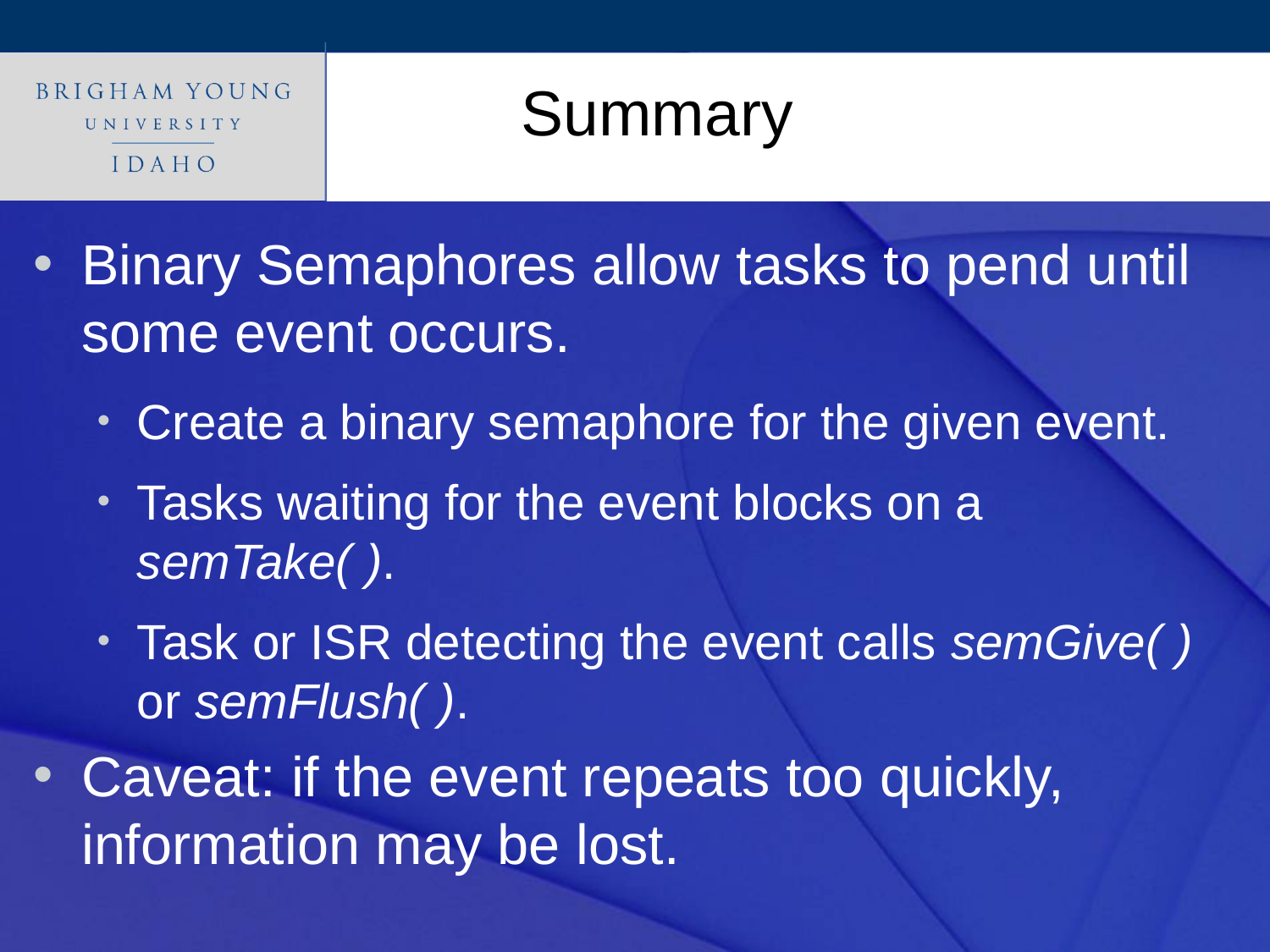

# Summary
Binary Semaphores allow tasks to pend until some event occurs.
Create a binary semaphore for the given event.
Tasks waiting for the event blocks on a semTake( ).
Task or ISR detecting the event calls semGive( ) or semFlush( ).
Caveat: if the event repeats too quickly, information may be lost.